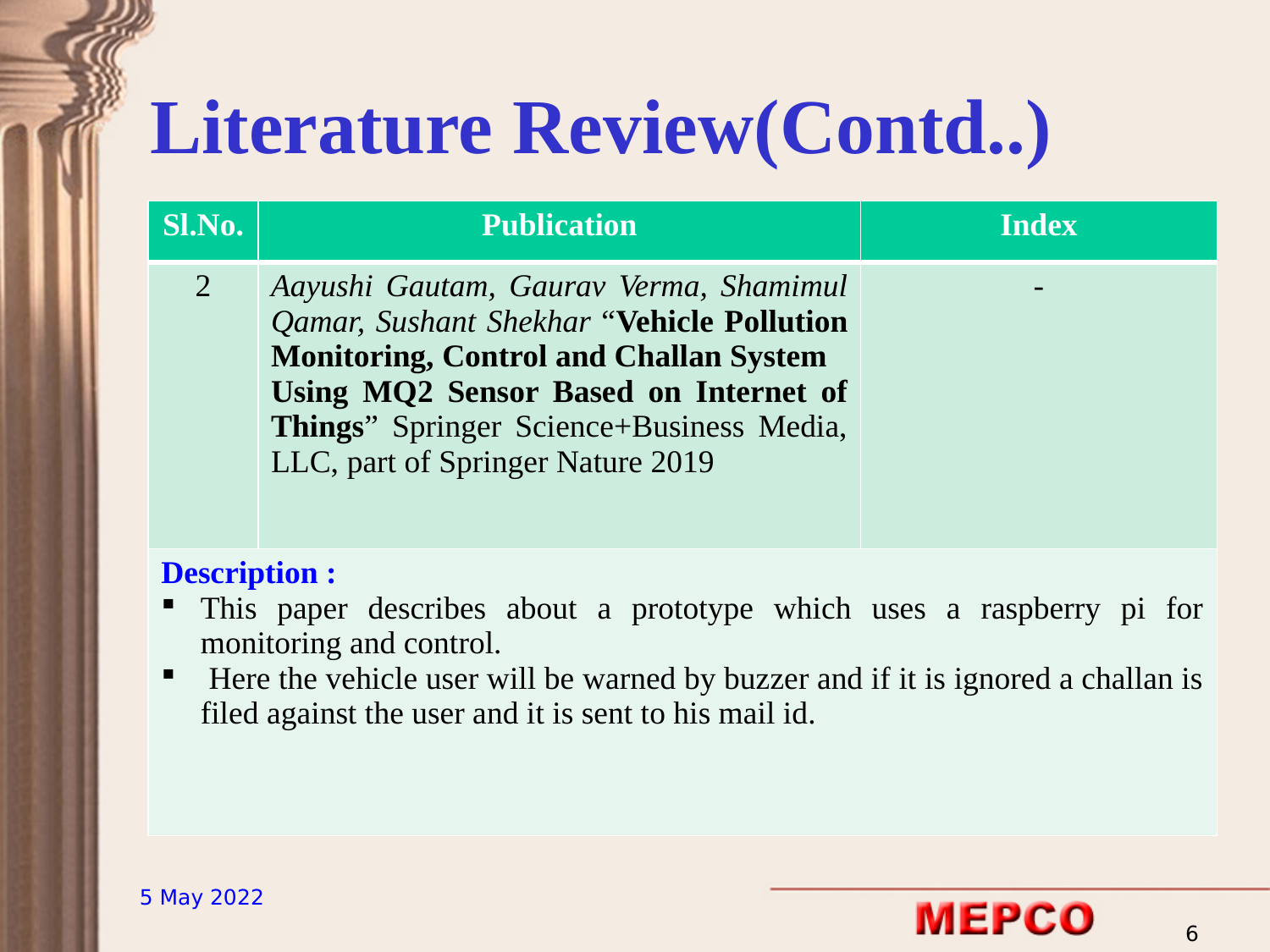

Literature Review(Contd..)
| Sl.No. | Publication | Index |
| --- | --- | --- |
| 2 | Aayushi Gautam, Gaurav Verma, Shamimul Qamar, Sushant Shekhar “Vehicle Pollution Monitoring, Control and Challan System Using MQ2 Sensor Based on Internet of Things” Springer Science+Business Media, LLC, part of Springer Nature 2019 | - |
| Description : This paper describes about a prototype which uses a raspberry pi for monitoring and control. Here the vehicle user will be warned by buzzer and if it is ignored a challan is filed against the user and it is sent to his mail id. |  |  |
Description :